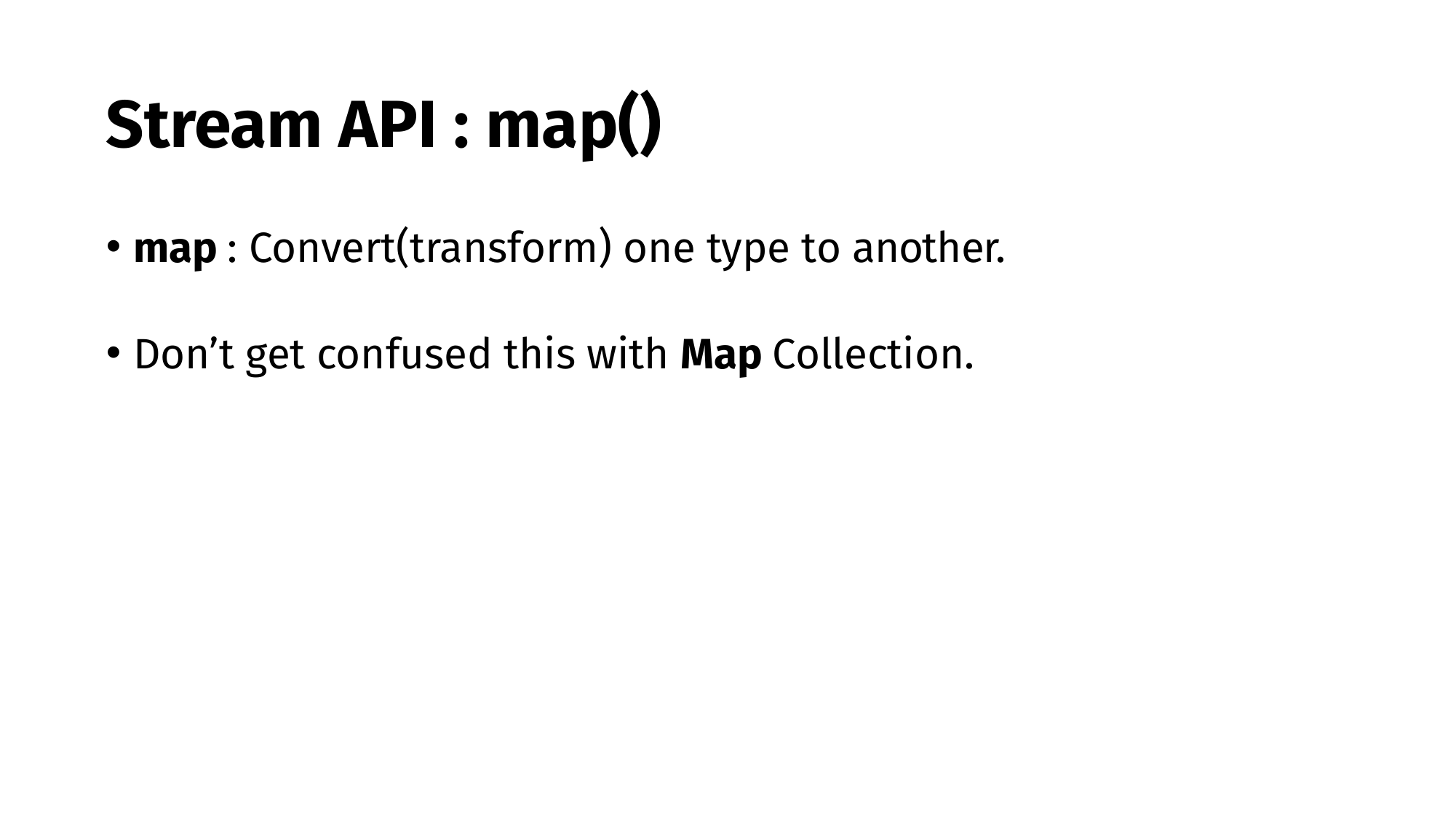

# Stream API : map()
map : Convert(transform) one type to another.

Don’t get confused this with Map Collection.